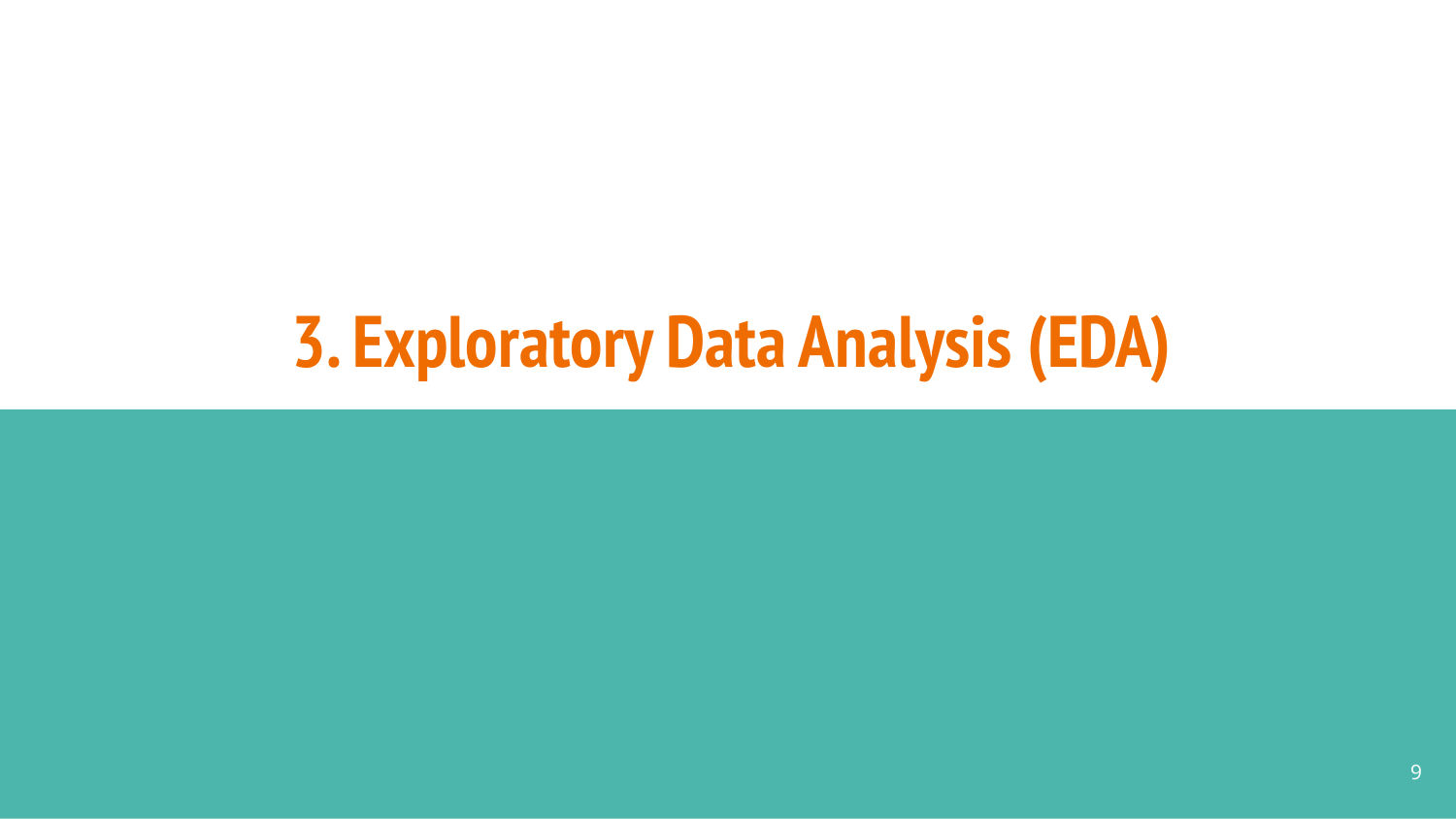

# 3. Exploratory Data Analysis (EDA)
9